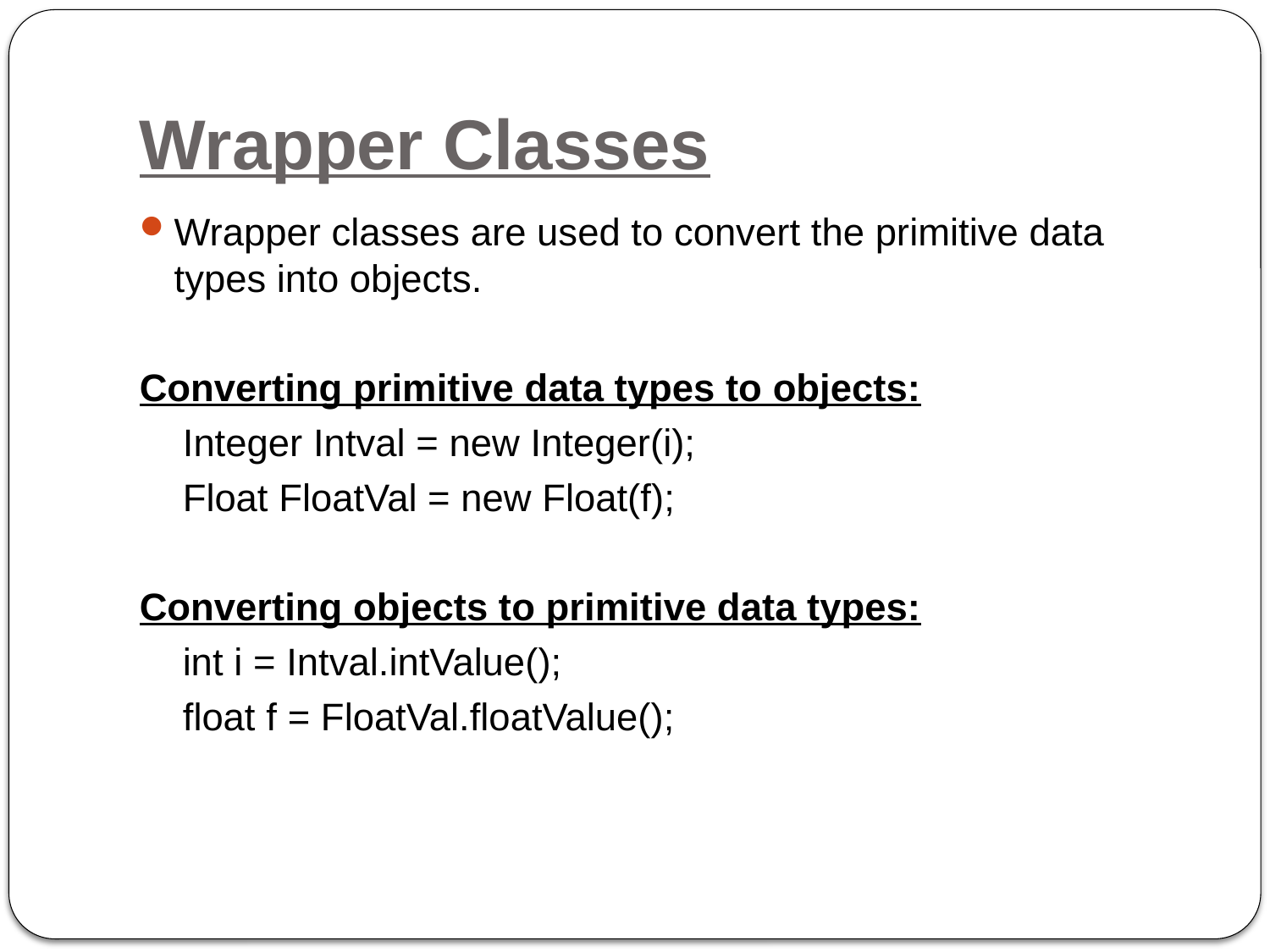

# Wrapper Classes
Wrapper classes are used to convert the primitive data types into objects.

Converting primitive data types to objects:
    Integer Intval = new Integer(i);
    Float FloatVal = new Float(f);

Converting objects to primitive data types:
    int i = Intval.intValue();
    float f = FloatVal.floatValue();